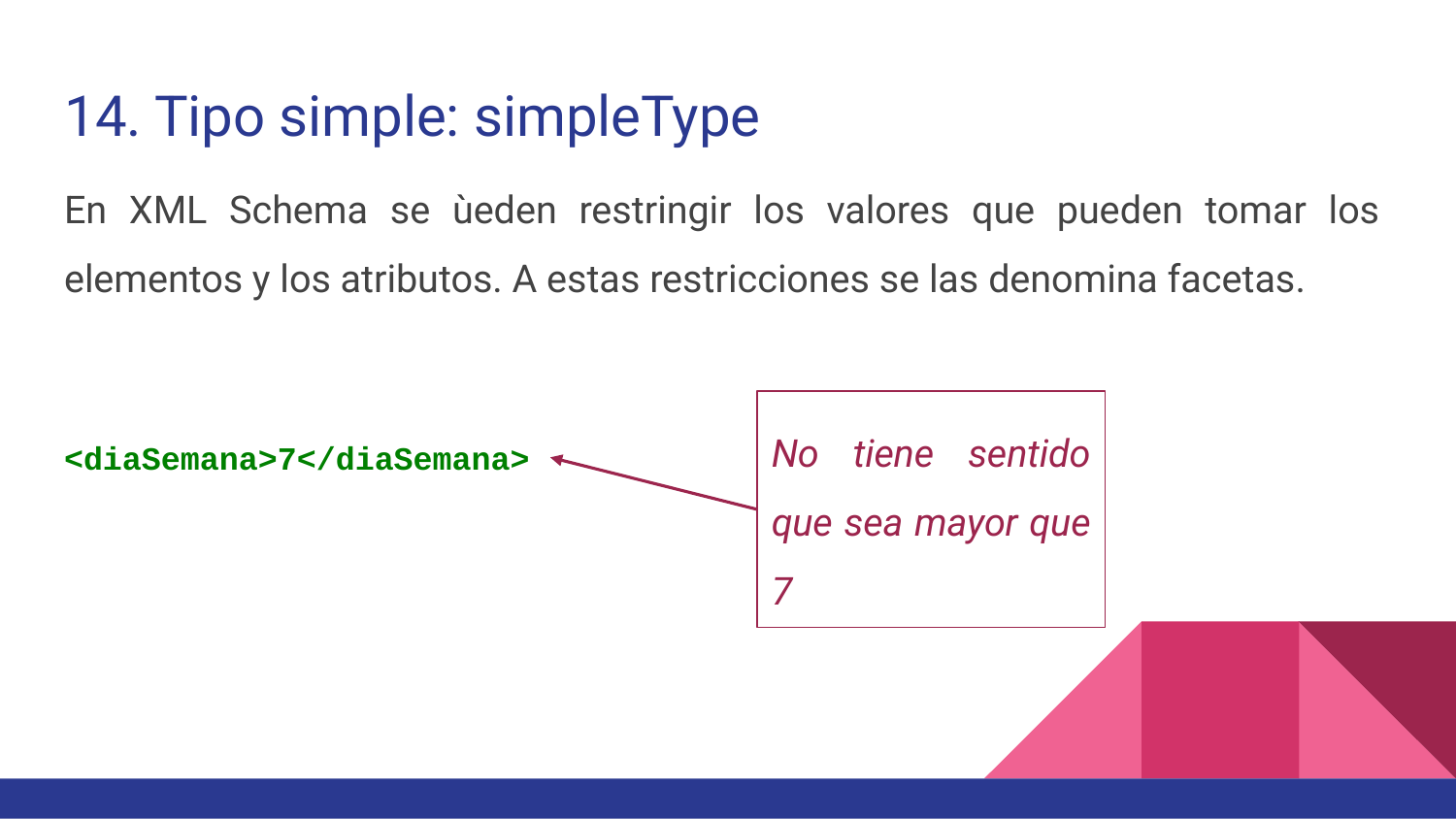

# 14. Tipo simple: simpleType
En XML Schema se ùeden restringir los valores que pueden tomar los elementos y los atributos. A estas restricciones se las denomina facetas.

<diaSemana>7</diaSemana>

No tiene sentido que sea mayor que 7